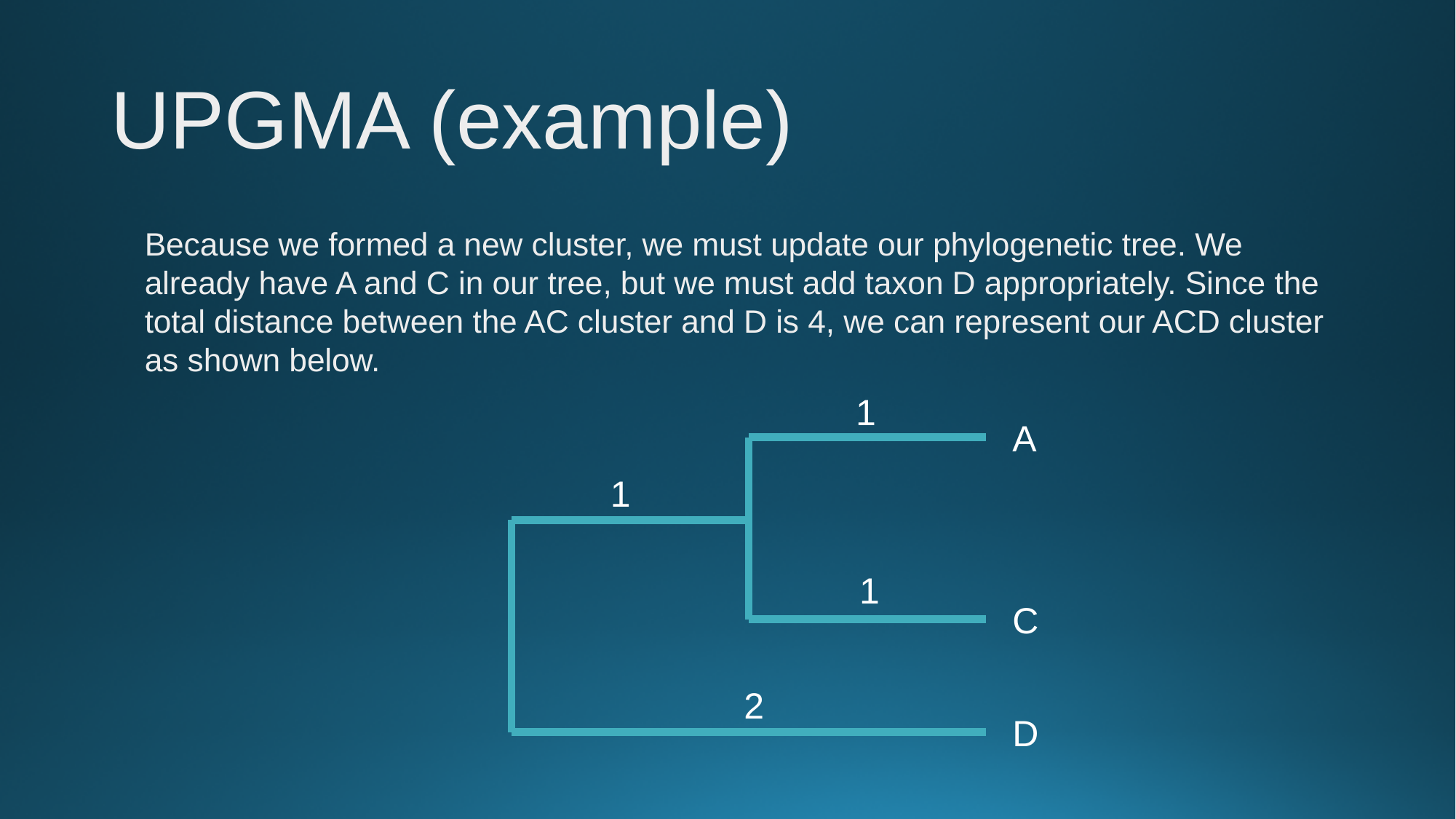

# UPGMA (example)
Because we formed a new cluster, we must update our phylogenetic tree. We already have A and C in our tree, but we must add taxon D appropriately. Since the total distance between the AC cluster and D is 4, we can represent our ACD cluster as shown below.
1
A
1
1
C
2
D